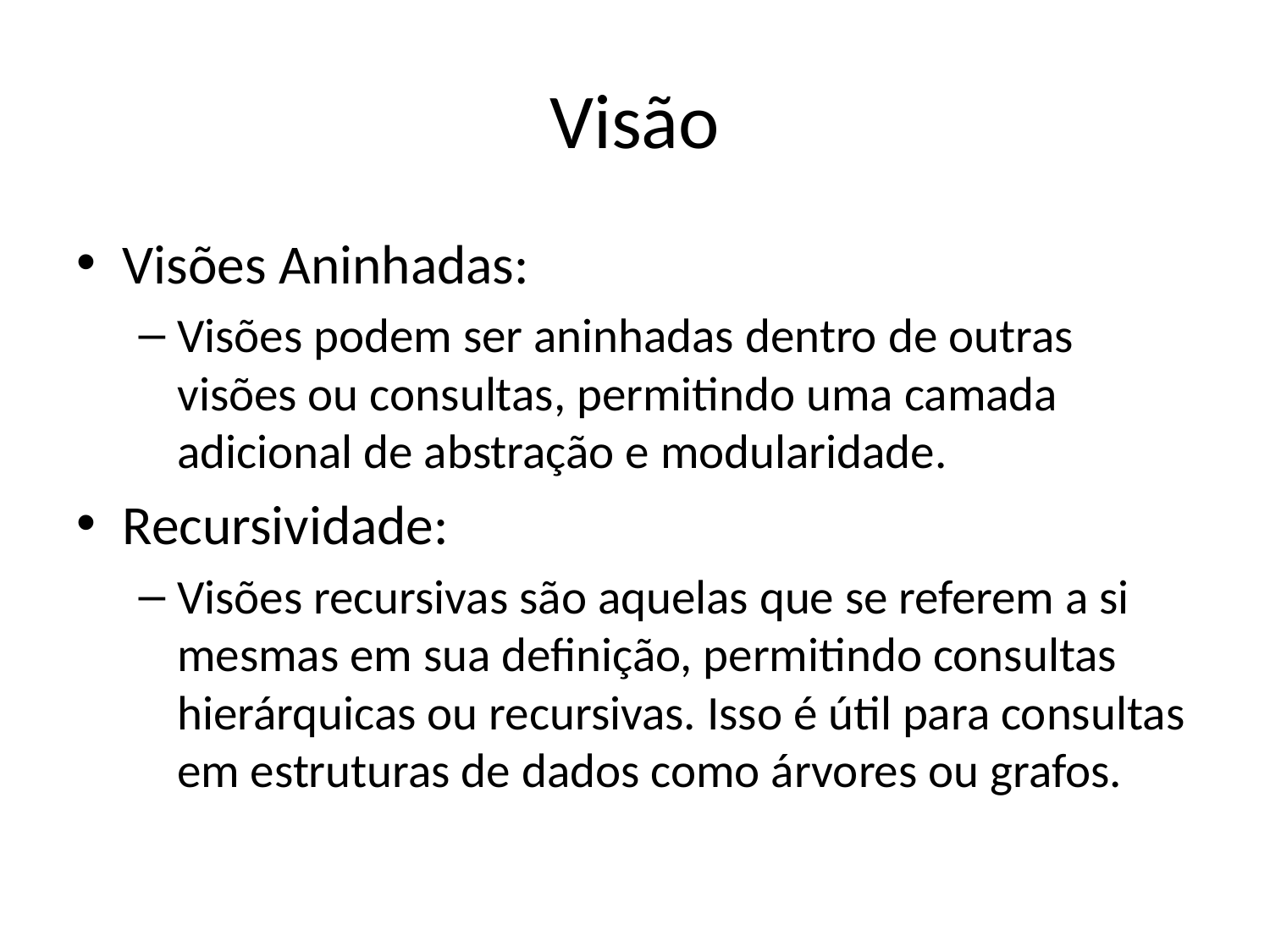

# Visão
Visões Aninhadas:
Visões podem ser aninhadas dentro de outras visões ou consultas, permitindo uma camada adicional de abstração e modularidade.
Recursividade:
Visões recursivas são aquelas que se referem a si mesmas em sua definição, permitindo consultas hierárquicas ou recursivas. Isso é útil para consultas em estruturas de dados como árvores ou grafos.